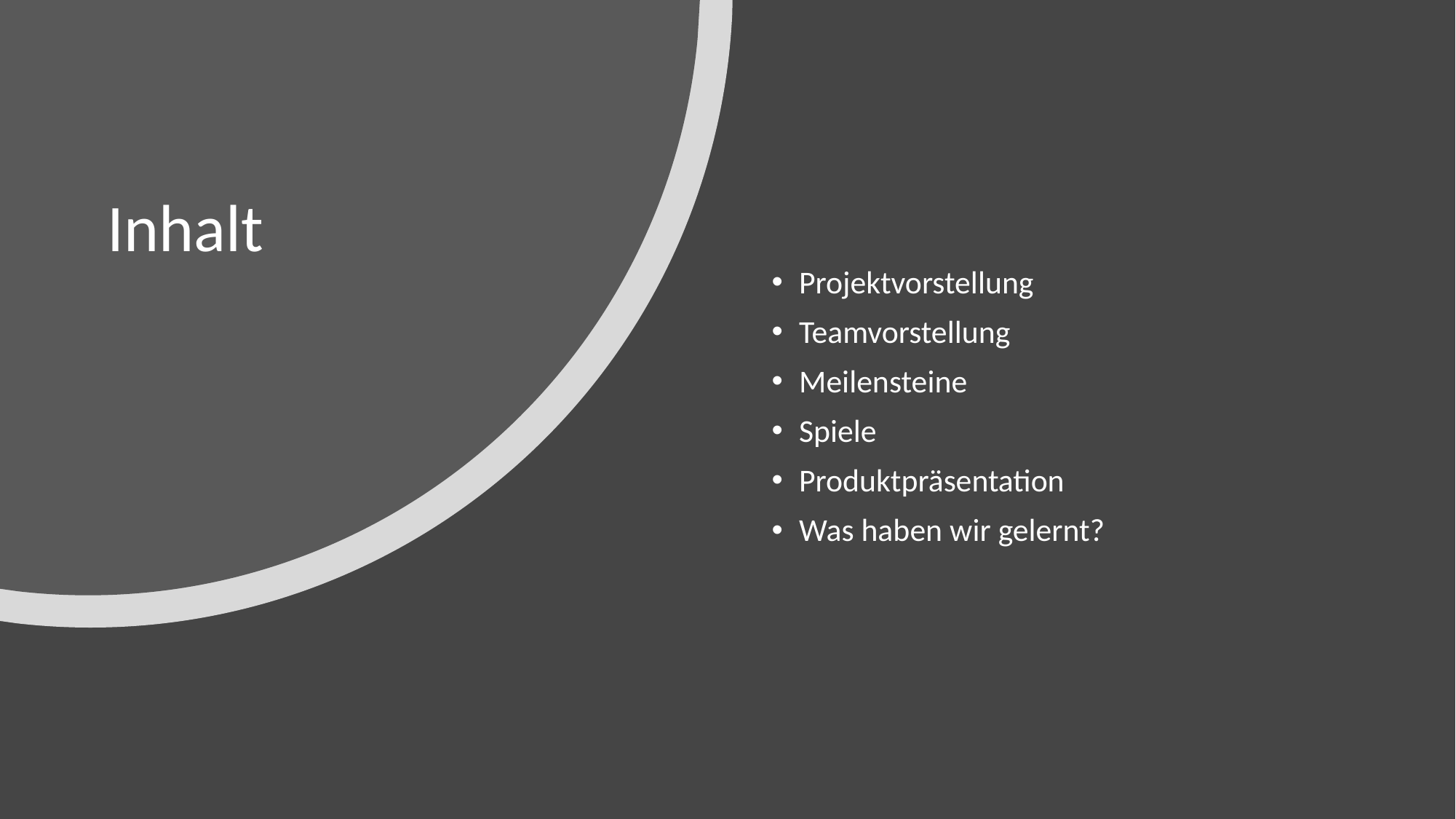

# Inhalt
Projektvorstellung
Teamvorstellung
Meilensteine
Spiele
Produktpräsentation
Was haben wir gelernt?